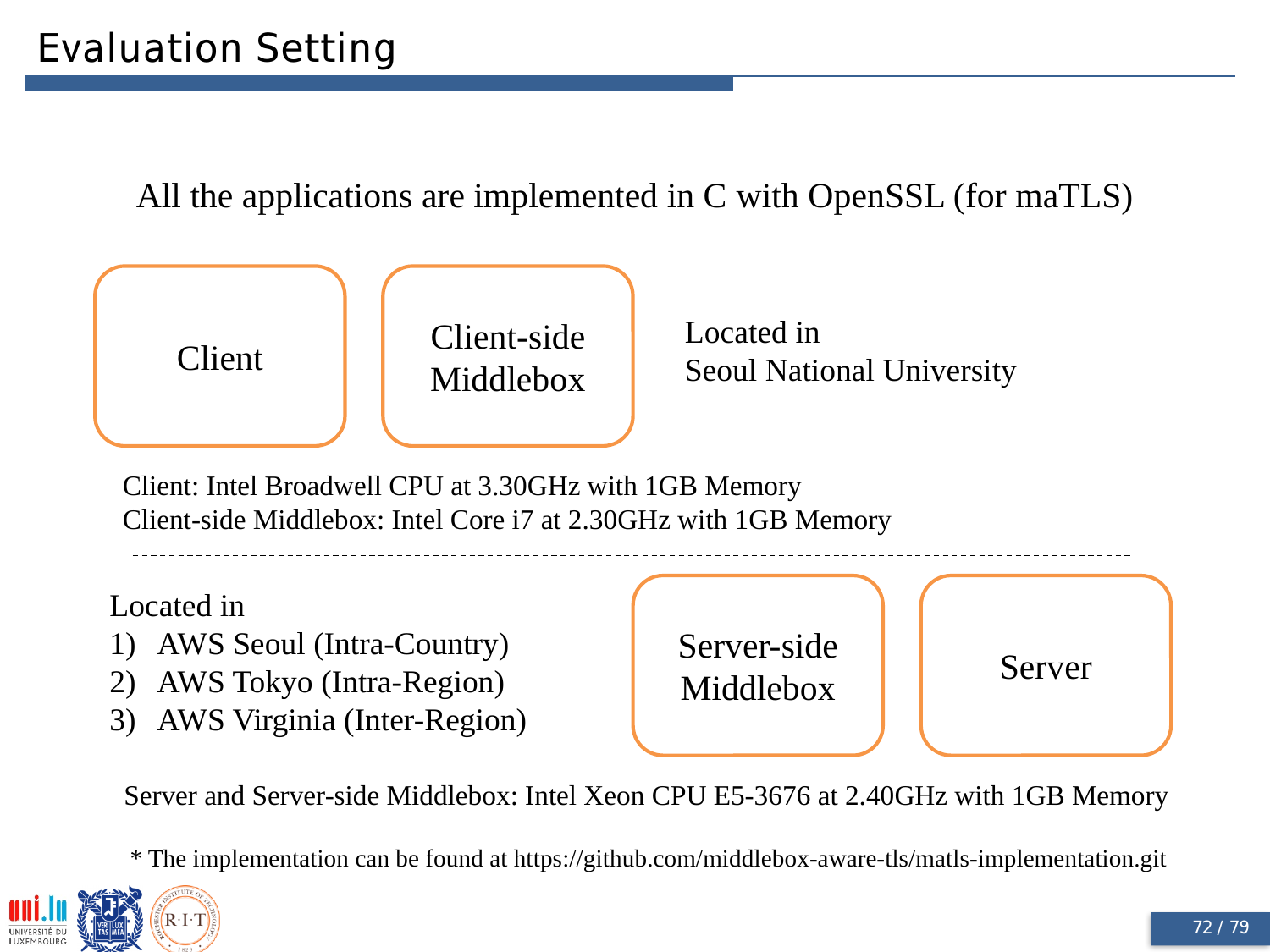

# Evaluation Setting
All the applications are implemented in C with OpenSSL (for maTLS)
Client
Client-side
Middlebox
Located in
Seoul National University
Client: Intel Broadwell CPU at 3.30GHz with 1GB Memory
Client-side Middlebox: Intel Core i7 at 2.30GHz with 1GB Memory
Server-side
Middlebox
Server
Located in
AWS Seoul (Intra-Country)
AWS Tokyo (Intra-Region)
AWS Virginia (Inter-Region)
Server and Server-side Middlebox: Intel Xeon CPU E5-3676 at 2.40GHz with 1GB Memory
* The implementation can be found at https://github.com/middlebox-aware-tls/matls-implementation.git